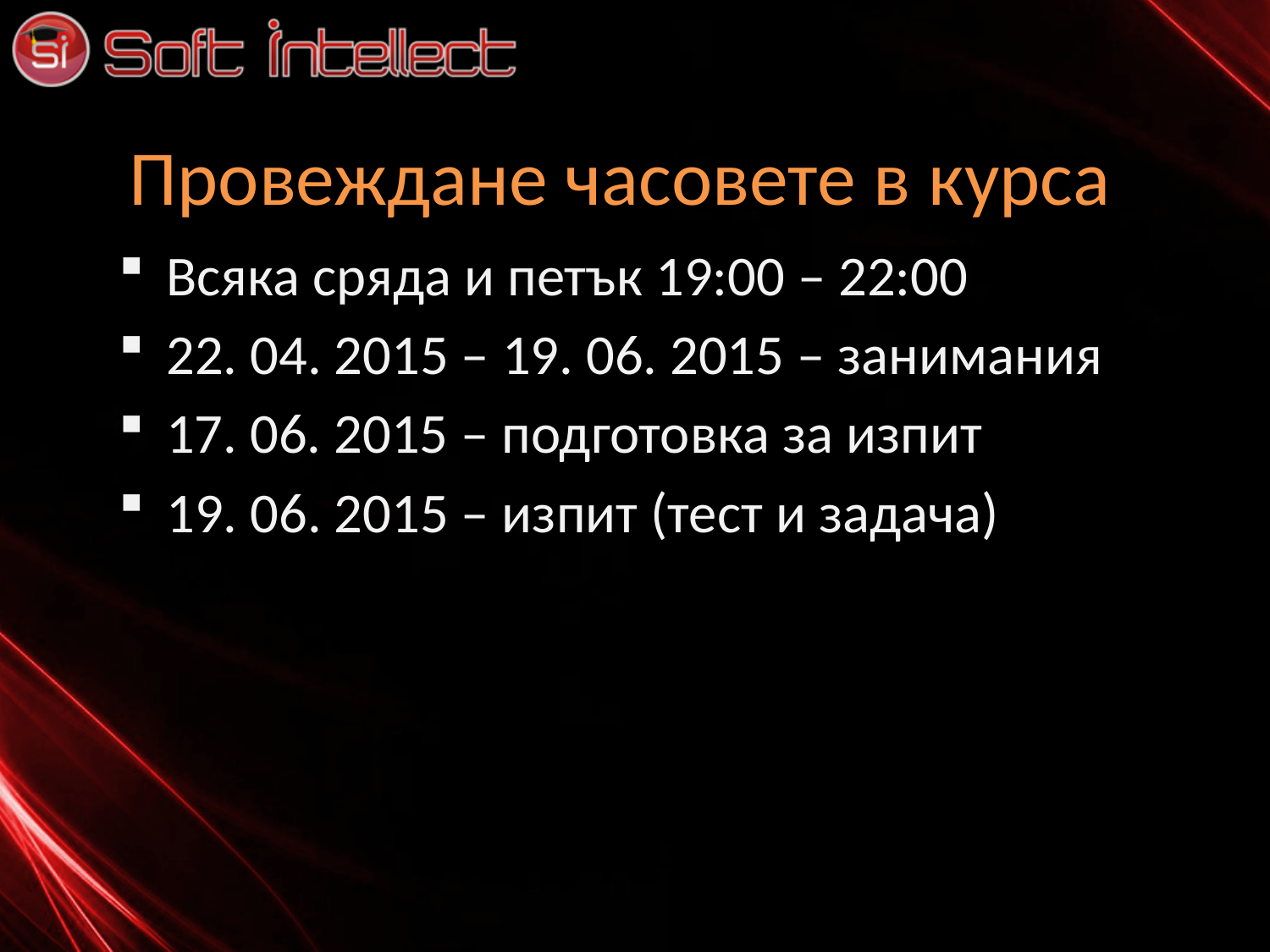

# Провеждане часовете в курса
Всяка сряда и петък 19:00 – 22:00
22. 04. 2015 – 19. 06. 2015 – занимания
17. 06. 2015 – подготовка за изпит
19. 06. 2015 – изпит (тест и задача)